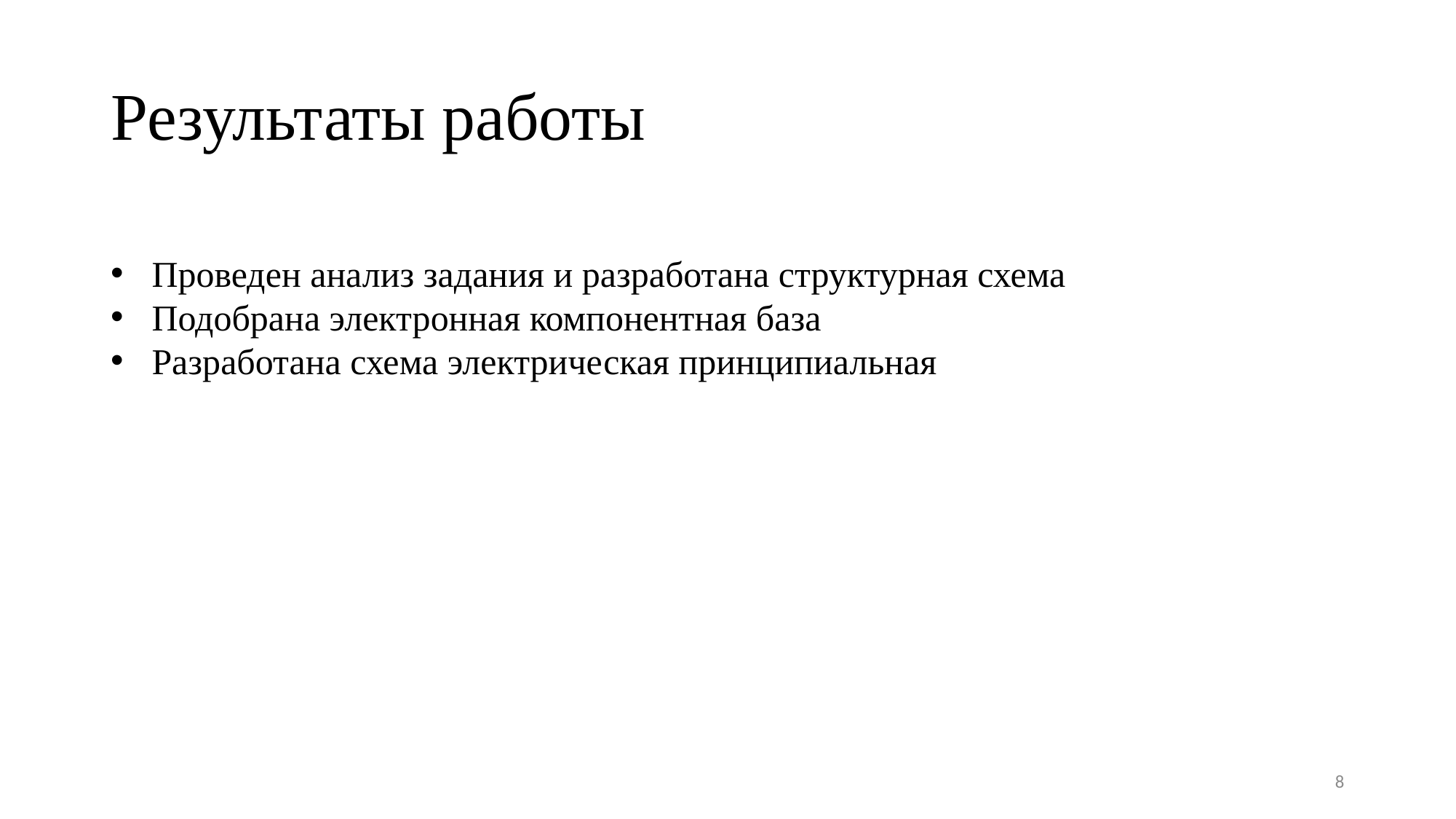

# Результаты работы
Проведен анализ задания и разработана структурная схема
Подобрана электронная компонентная база
Разработана схема электрическая принципиальная
8